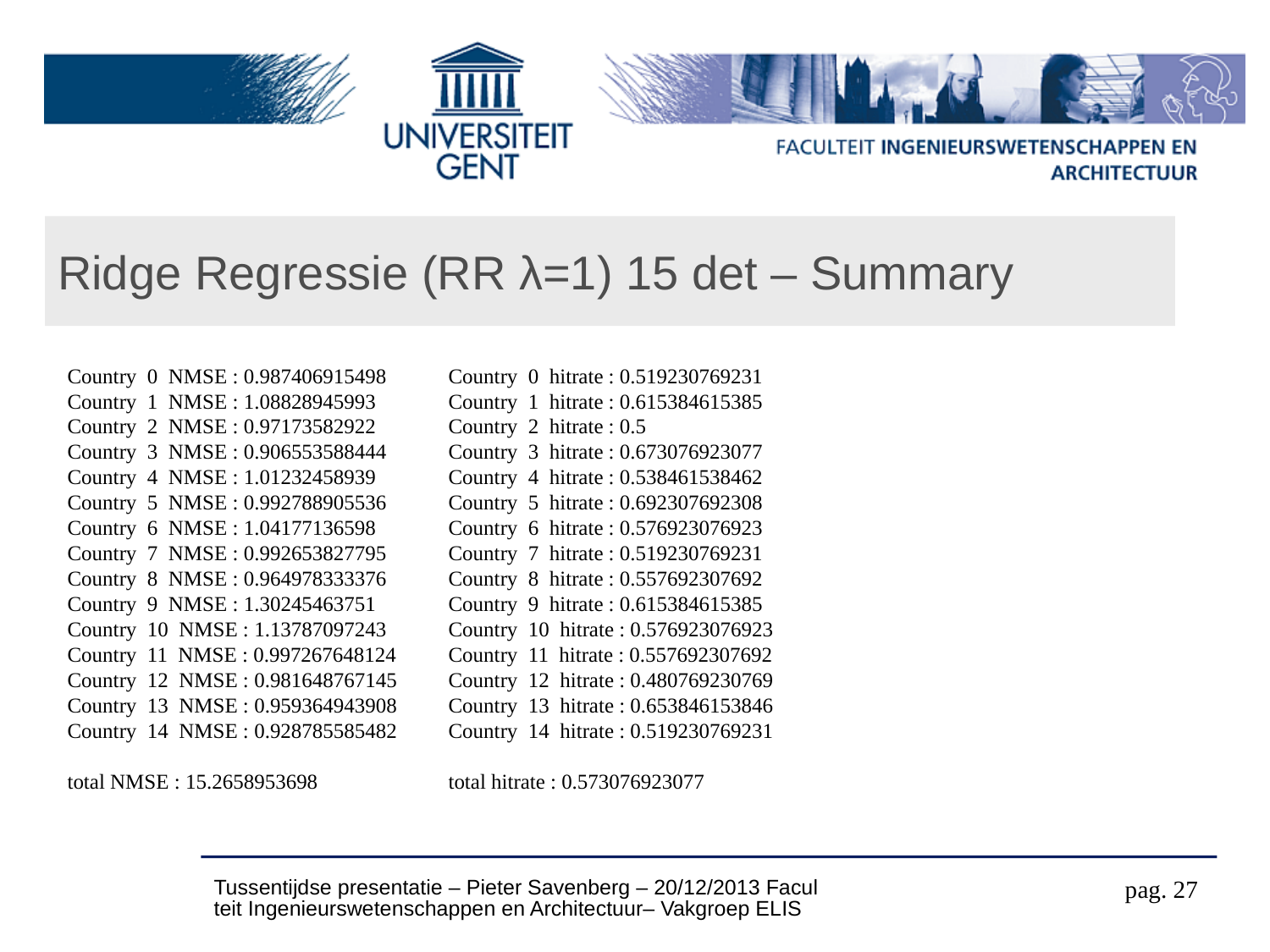

# Ridge Regressie (RR λ=1) 15 det – Summary
Country  0  NMSE : 0.987406915498	Country  0  hitrate : 0.519230769231
Country  1  NMSE : 1.08828945993	Country  1  hitrate : 0.615384615385
Country  2  NMSE : 0.97173582922	Country  2  hitrate : 0.5
Country  3  NMSE : 0.906553588444	Country  3  hitrate : 0.673076923077
Country  4  NMSE : 1.01232458939	Country  4  hitrate : 0.538461538462
Country  5  NMSE : 0.992788905536	Country  5  hitrate : 0.692307692308
Country  6  NMSE : 1.04177136598	Country  6  hitrate : 0.576923076923
Country  7  NMSE : 0.992653827795	Country  7  hitrate : 0.519230769231
Country  8  NMSE : 0.964978333376	Country  8  hitrate : 0.557692307692
Country  9  NMSE : 1.30245463751	Country  9  hitrate : 0.615384615385
Country  10  NMSE : 1.13787097243	Country  10  hitrate : 0.576923076923
Country  11  NMSE : 0.997267648124	Country  11  hitrate : 0.557692307692
Country  12  NMSE : 0.981648767145	Country  12  hitrate : 0.480769230769
Country  13  NMSE : 0.959364943908	Country  13  hitrate : 0.653846153846
Country  14  NMSE : 0.928785585482	Country  14  hitrate : 0.519230769231

total NMSE : 15.2658953698		total hitrate : 0.573076923077
Tussentijdse presentatie – Pieter Savenberg – 20/12/2013 Faculteit Ingenieurswetenschappen en Architectuur– Vakgroep ELIS
pag. 27